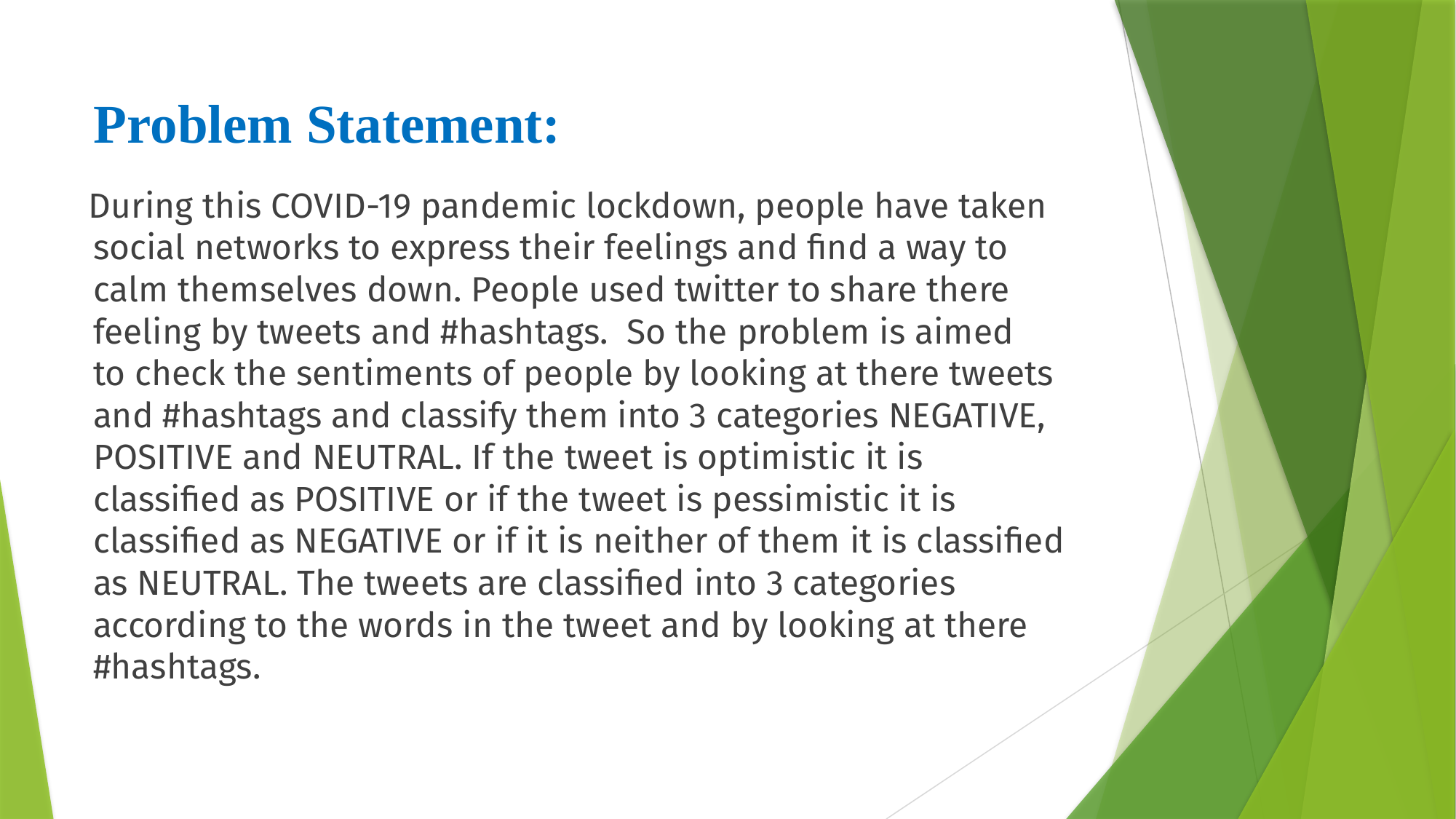

# Problem Statement:
     During this COVID-19 pandemic lockdown, people have taken social networks to express their feelings and find a way to calm themselves down. People used twitter to share there feeling by tweets and #hashtags.  So the problem is aimed to check the sentiments of people by looking at there tweets and #hashtags and classify them into 3 categories NEGATIVE, POSITIVE and NEUTRAL. If the tweet is optimistic it is classified as POSITIVE or if the tweet is pessimistic it is classified as NEGATIVE or if it is neither of them it is classified as NEUTRAL. The tweets are classified into 3 categories according to the words in the tweet and by looking at there #hashtags.